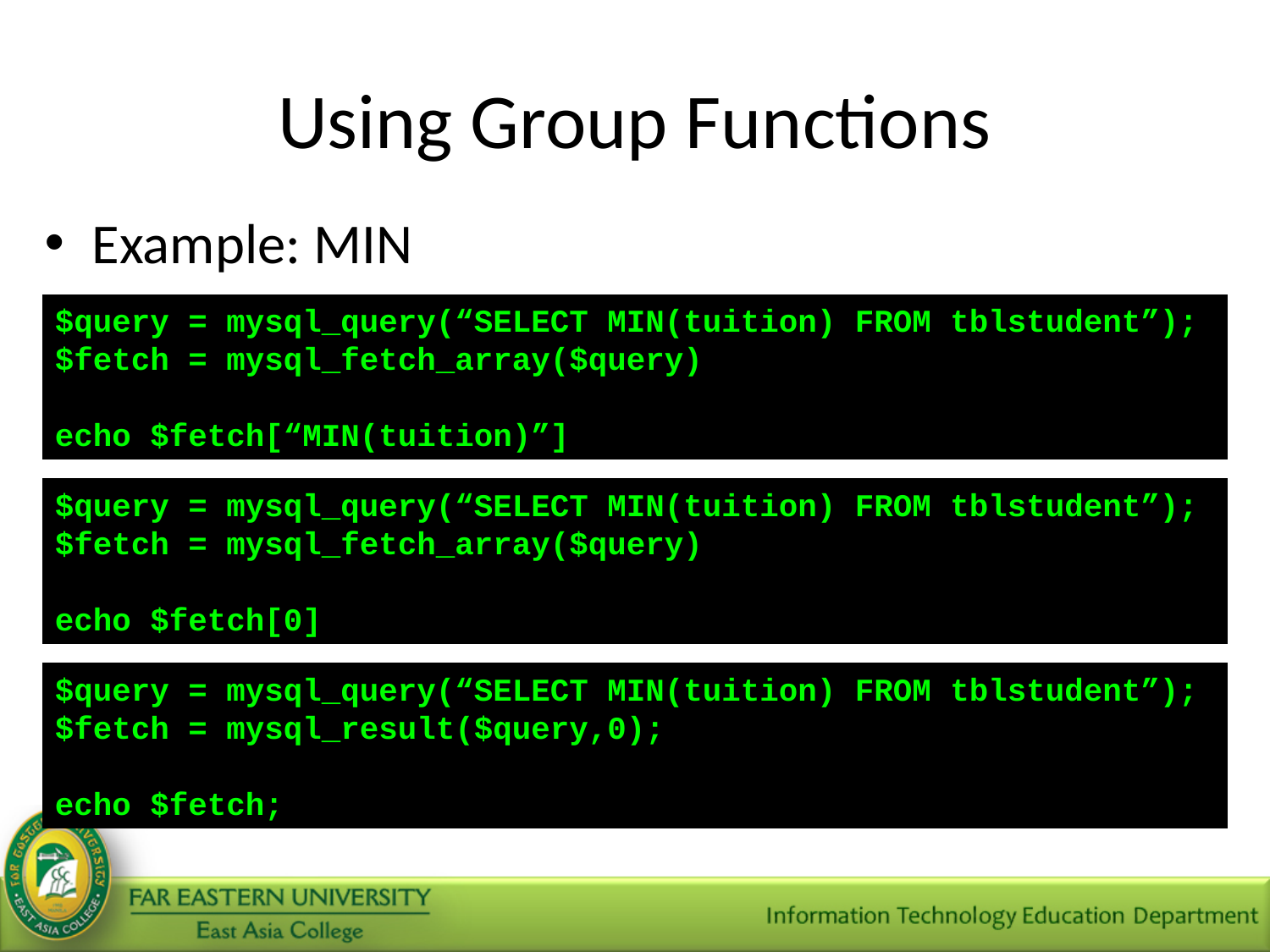

# Using Group Functions
Example: MIN
$query = mysql_query(“SELECT MIN(tuition) FROM tblstudent”);
$fetch = mysql_fetch_array($query)

echo $fetch[“MIN(tuition)”]
$query = mysql_query(“SELECT MIN(tuition) FROM tblstudent”);
$fetch = mysql_fetch_array($query)

echo $fetch[0]
$query = mysql_query(“SELECT MIN(tuition) FROM tblstudent”);
$fetch = mysql_result($query,0);

echo $fetch;